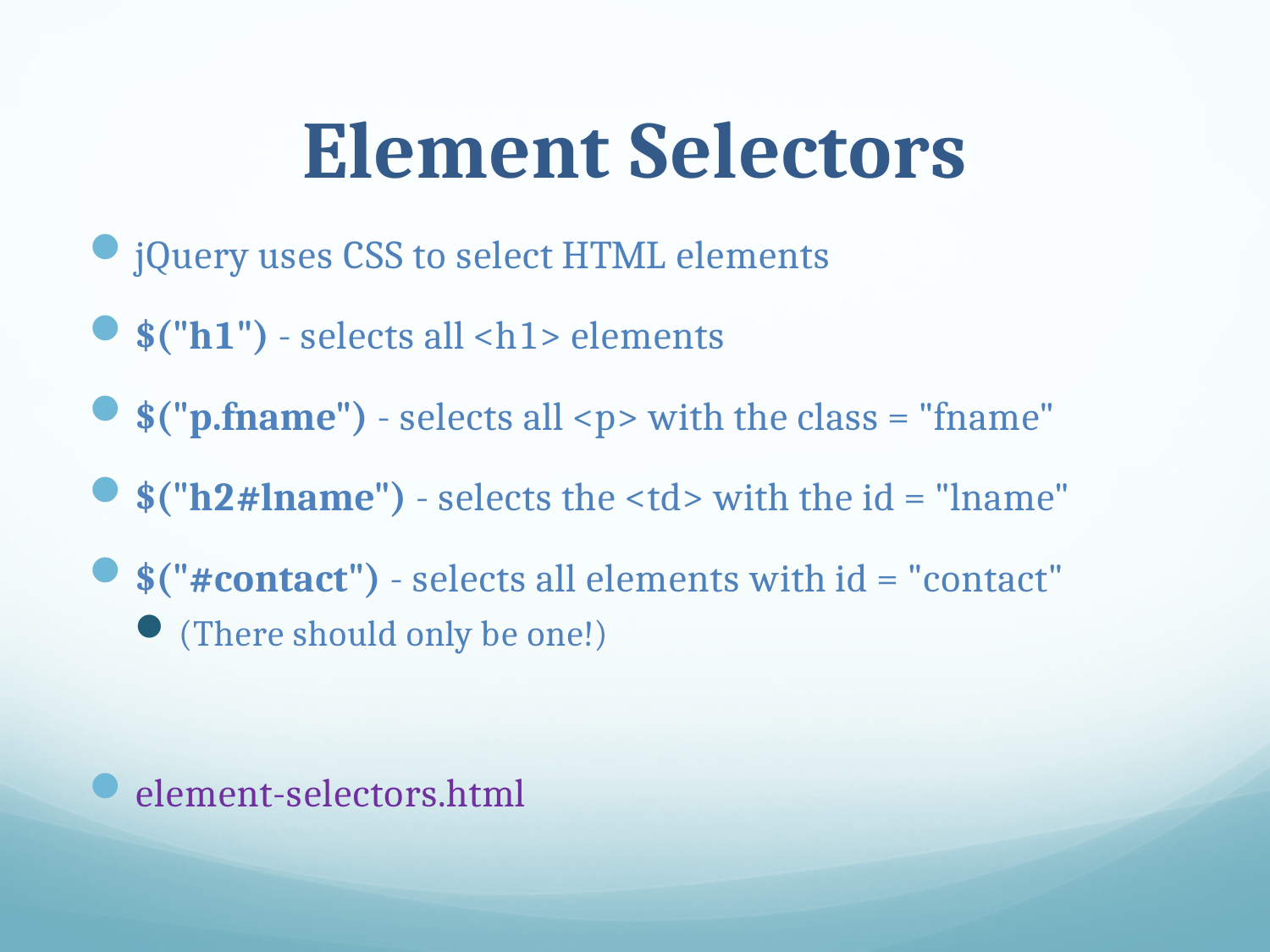

# Element Selectors
jQuery uses CSS to select HTML elements
$("h1") - selects all <h1> elements
$("p.fname") - selects all <p> with the class = "fname"
$("h2#lname") - selects the <td> with the id = "lname"
$("#contact") - selects all elements with id = "contact"
(There should only be one!)

element-selectors.html